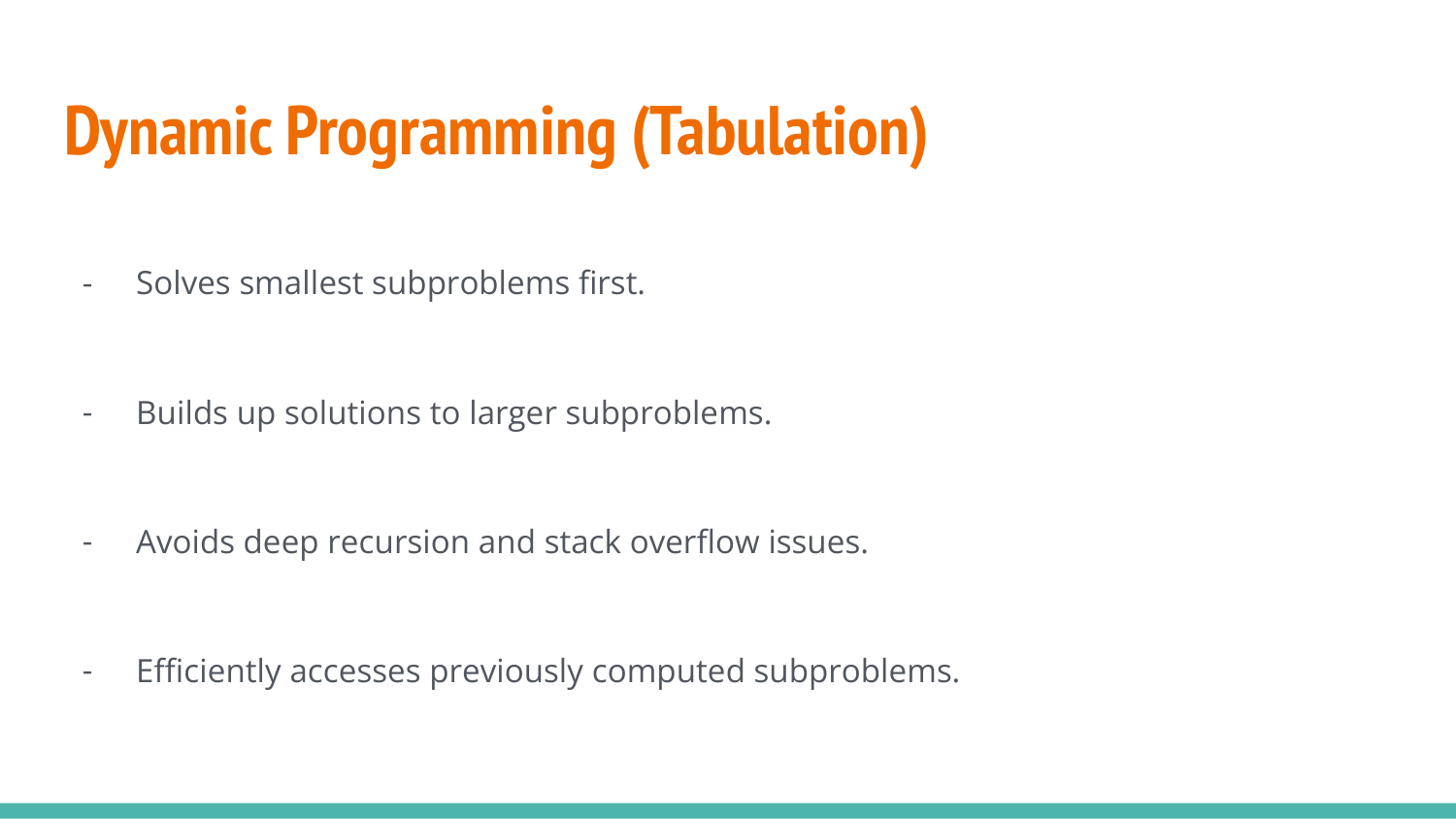

# Dynamic Programming (Tabulation)

Solves smallest subproblems first.

Builds up solutions to larger subproblems.

Avoids deep recursion and stack overflow issues.

Efficiently accesses previously computed subproblems.